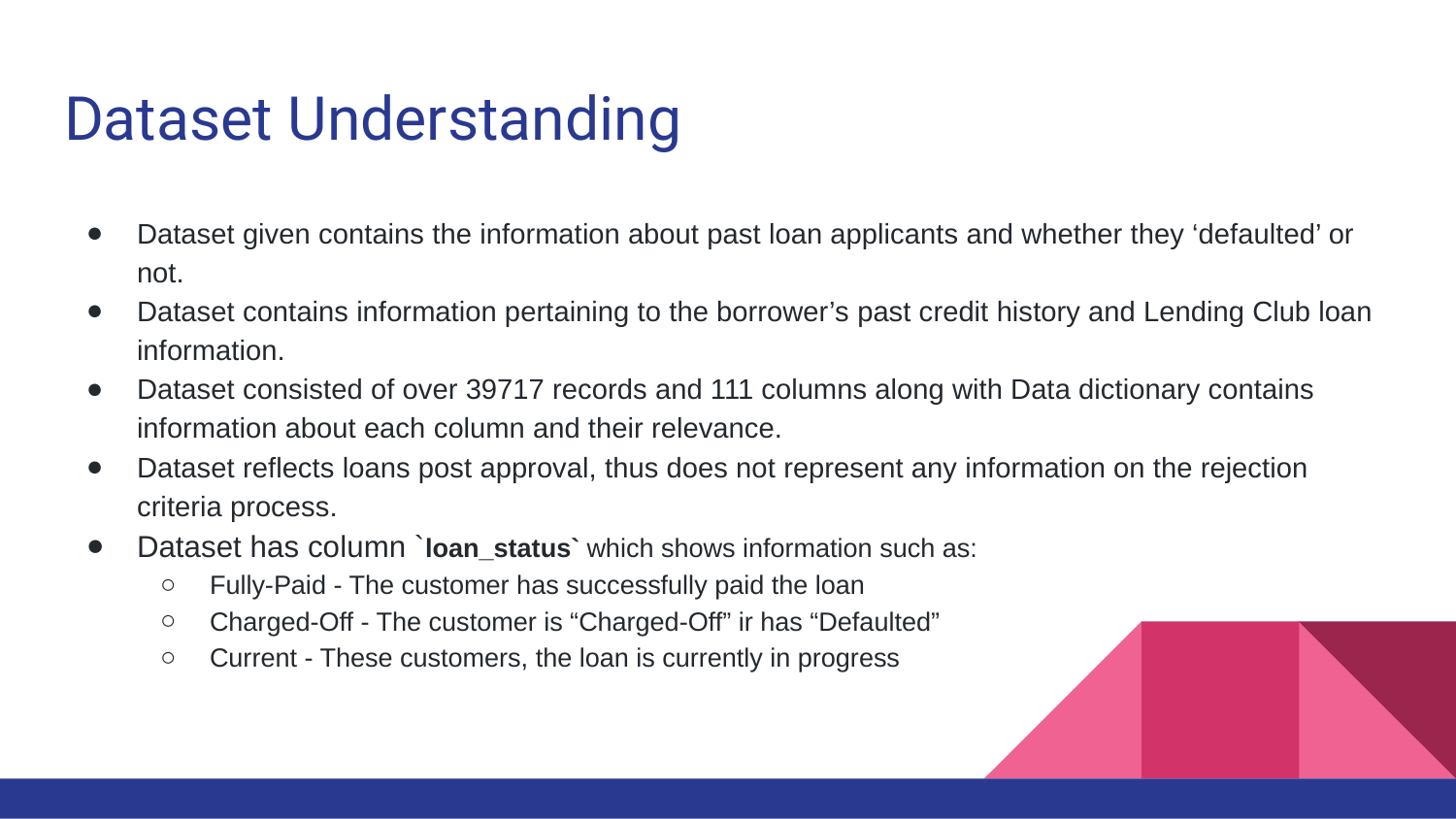

# Dataset Understanding
Dataset given contains the information about past loan applicants and whether they ‘defaulted’ or not.
Dataset contains information pertaining to the borrower’s past credit history and Lending Club loan information.
Dataset consisted of over 39717 records and 111 columns along with Data dictionary contains information about each column and their relevance.
Dataset reflects loans post approval, thus does not represent any information on the rejection criteria process.
Dataset has column `loan_status` which shows information such as:
Fully-Paid - The customer has successfully paid the loan
Charged-Off - The customer is “Charged-Off” ir has “Defaulted”
Current - These customers, the loan is currently in progress